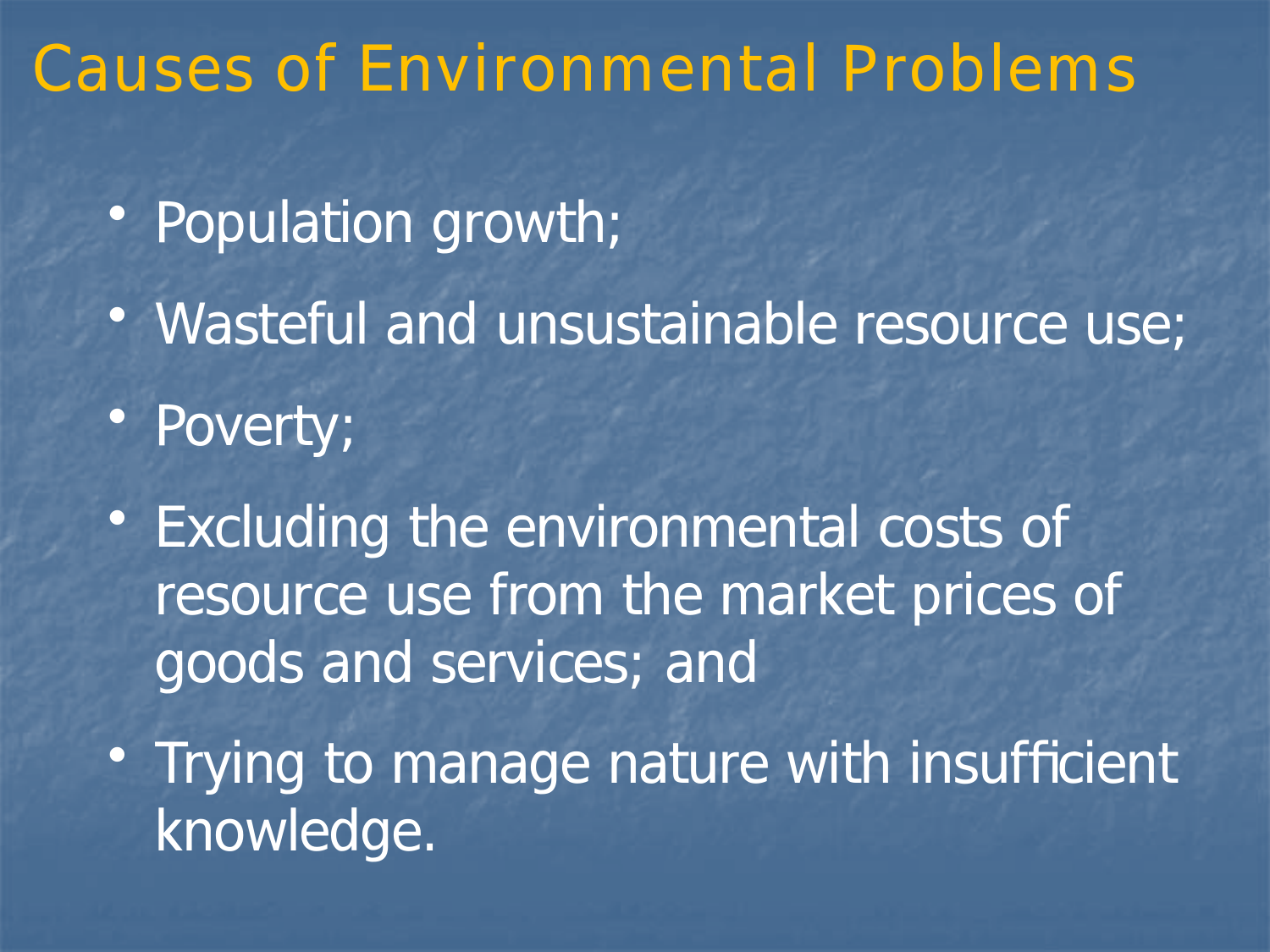

Causes of Environmental Problems
#
Population growth;

Wasteful and unsustainable resource use;

Poverty;

Excluding the environmental costs of resource use from the market prices of goods and services; and

Trying to manage nature with insufficient knowledge.